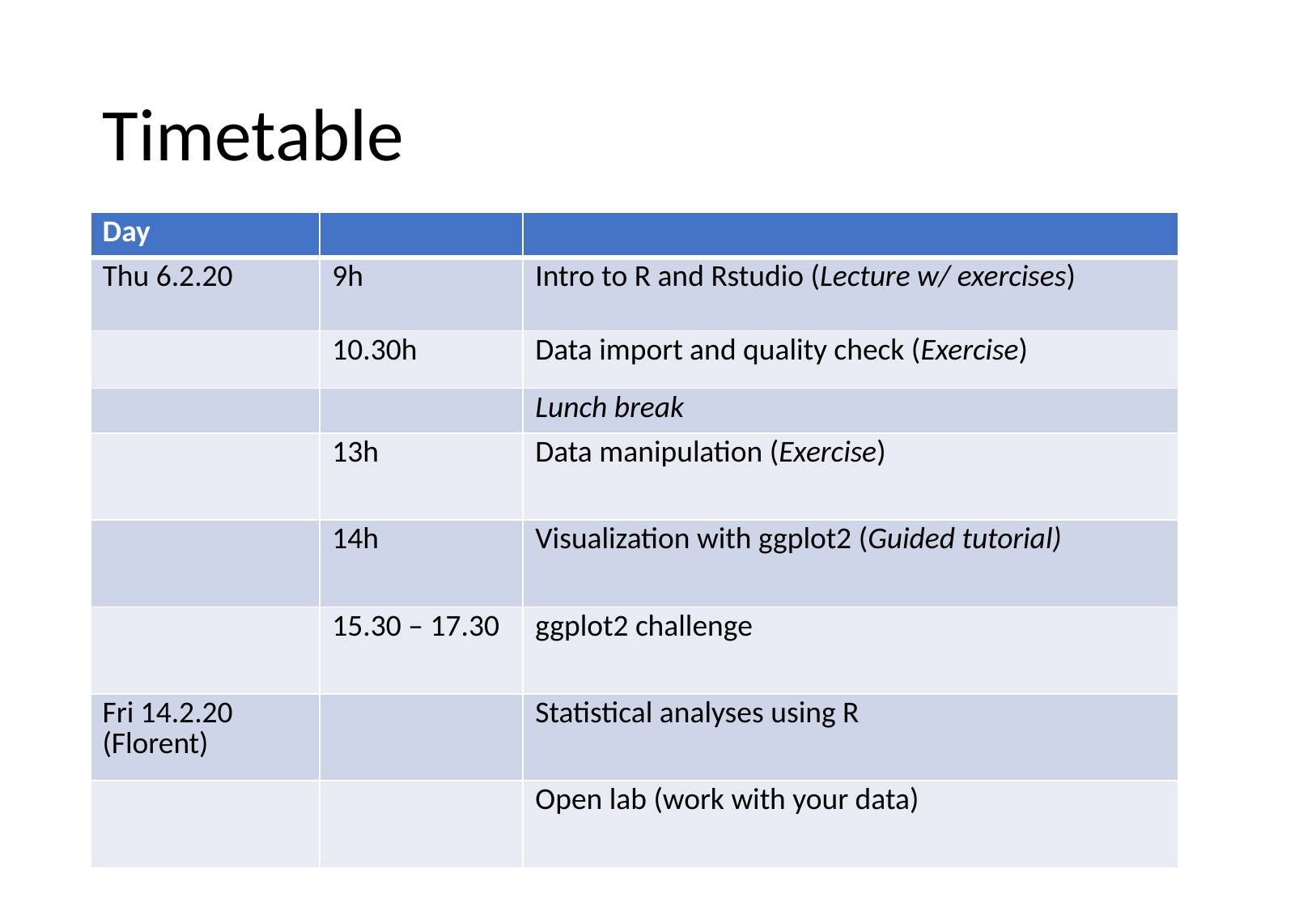

# Timetable
| Day |  |  |
| --- | --- | --- |
| Thu 6.2.20 | 9h | Intro to R and Rstudio (Lecture w/ exercises) |
|  | 10.30h | Data import and quality check (Exercise) |
|  |  | Lunch break |
|  | 13h | Data manipulation (Exercise) |
|  | 14h | Visualization with ggplot2 (Guided tutorial) |
|  | 15.30 – 17.30 | ggplot2 challenge |
| Fri 14.2.20 (Florent) |  | Statistical analyses using R |
|  |  | Open lab (work with your data) |